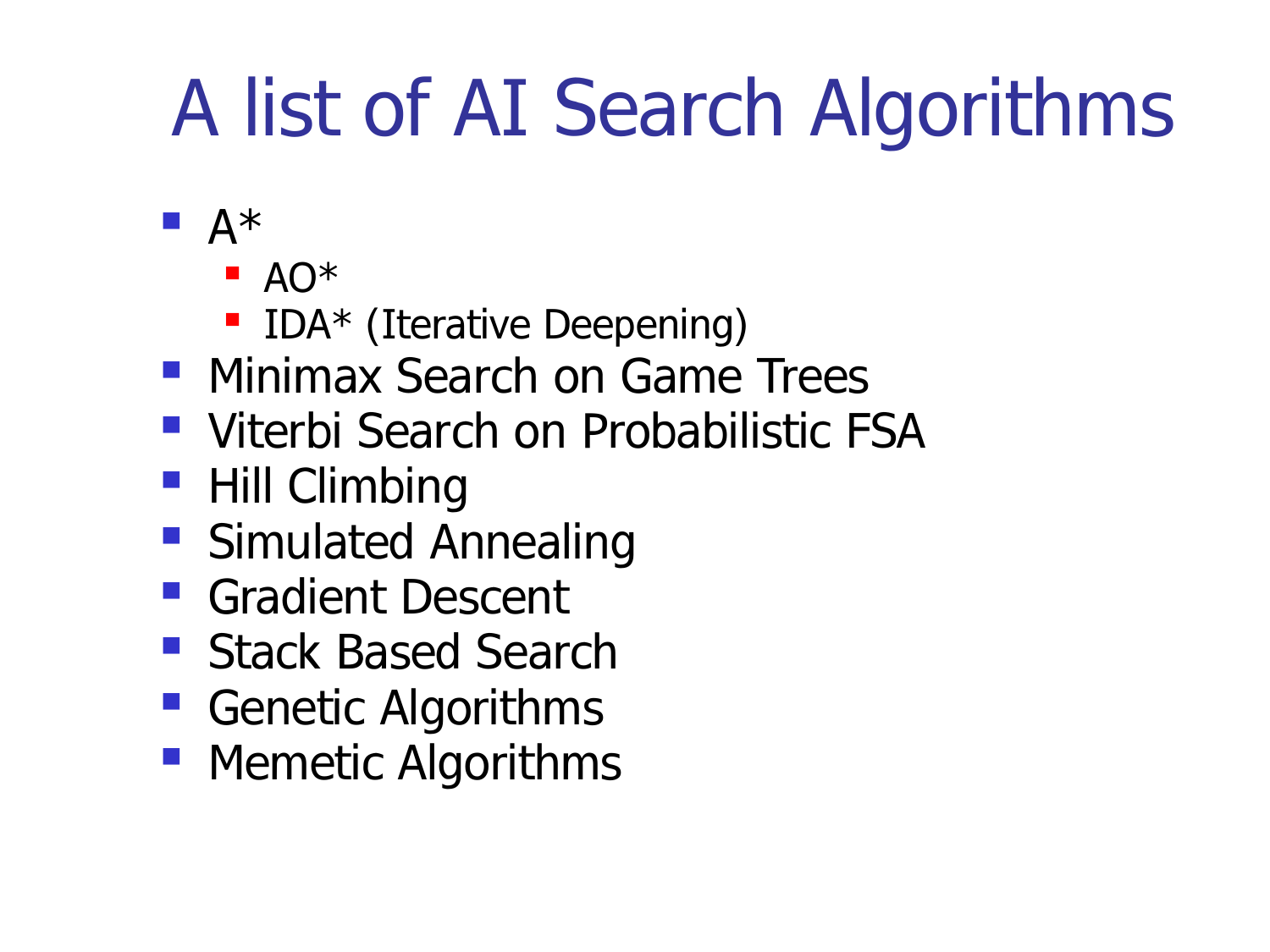

A list of AI Search Algorithms
A*
AO*
IDA* (Iterative Deepening)
Minimax Search on Game Trees
Viterbi Search on Probabilistic FSA
Hill Climbing
Simulated Annealing
Gradient Descent
Stack Based Search
Genetic Algorithms
Memetic Algorithms